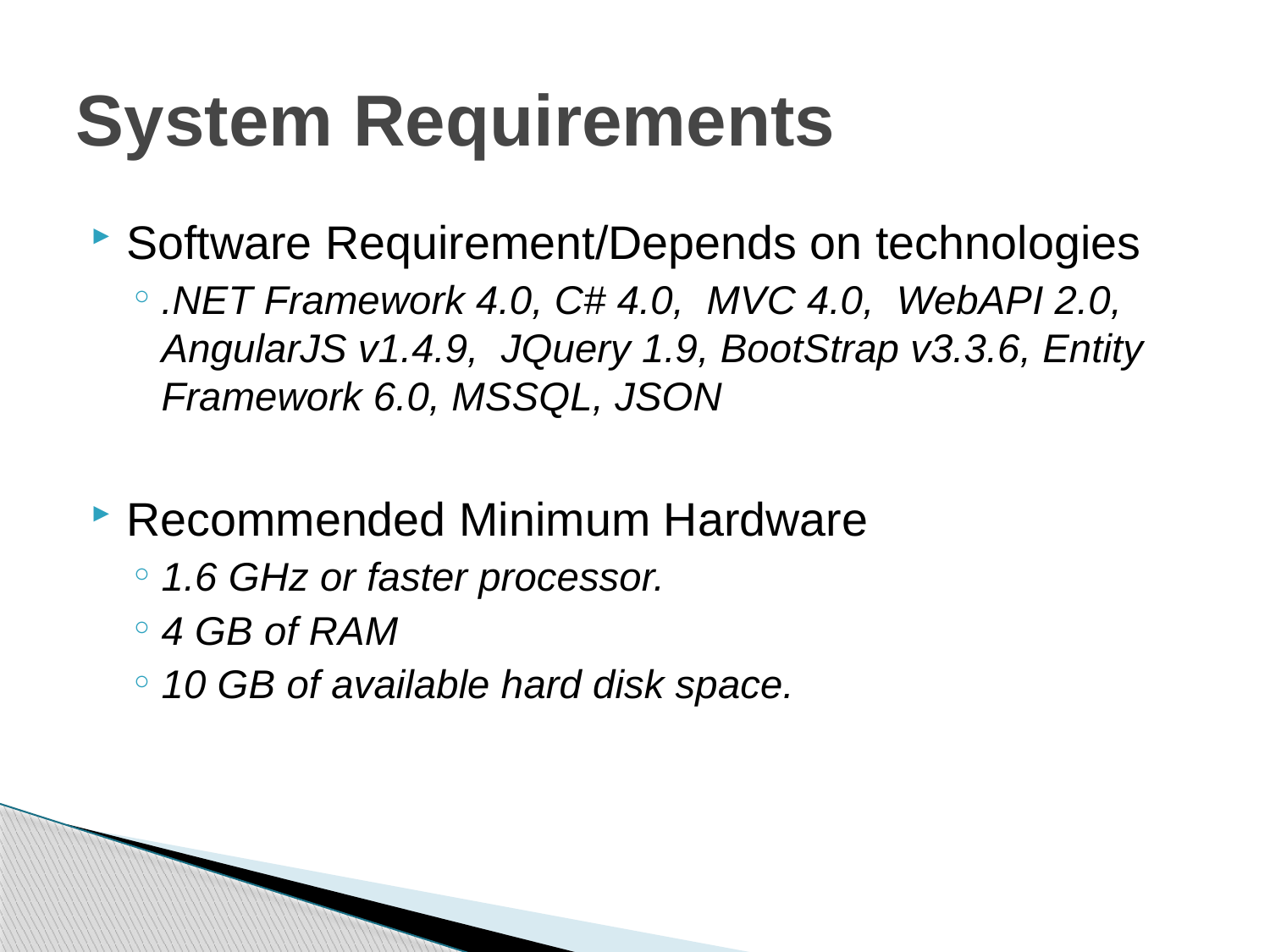

# System Requirements
Software Requirement/Depends on technologies
.NET Framework 4.0, C# 4.0,  MVC 4.0,  WebAPI 2.0,  AngularJS v1.4.9,  JQuery 1.9, BootStrap v3.3.6, Entity Framework 6.0, MSSQL, JSON

Recommended Minimum Hardware
1.6 GHz or faster processor.
4 GB of RAM
10 GB of available hard disk space.